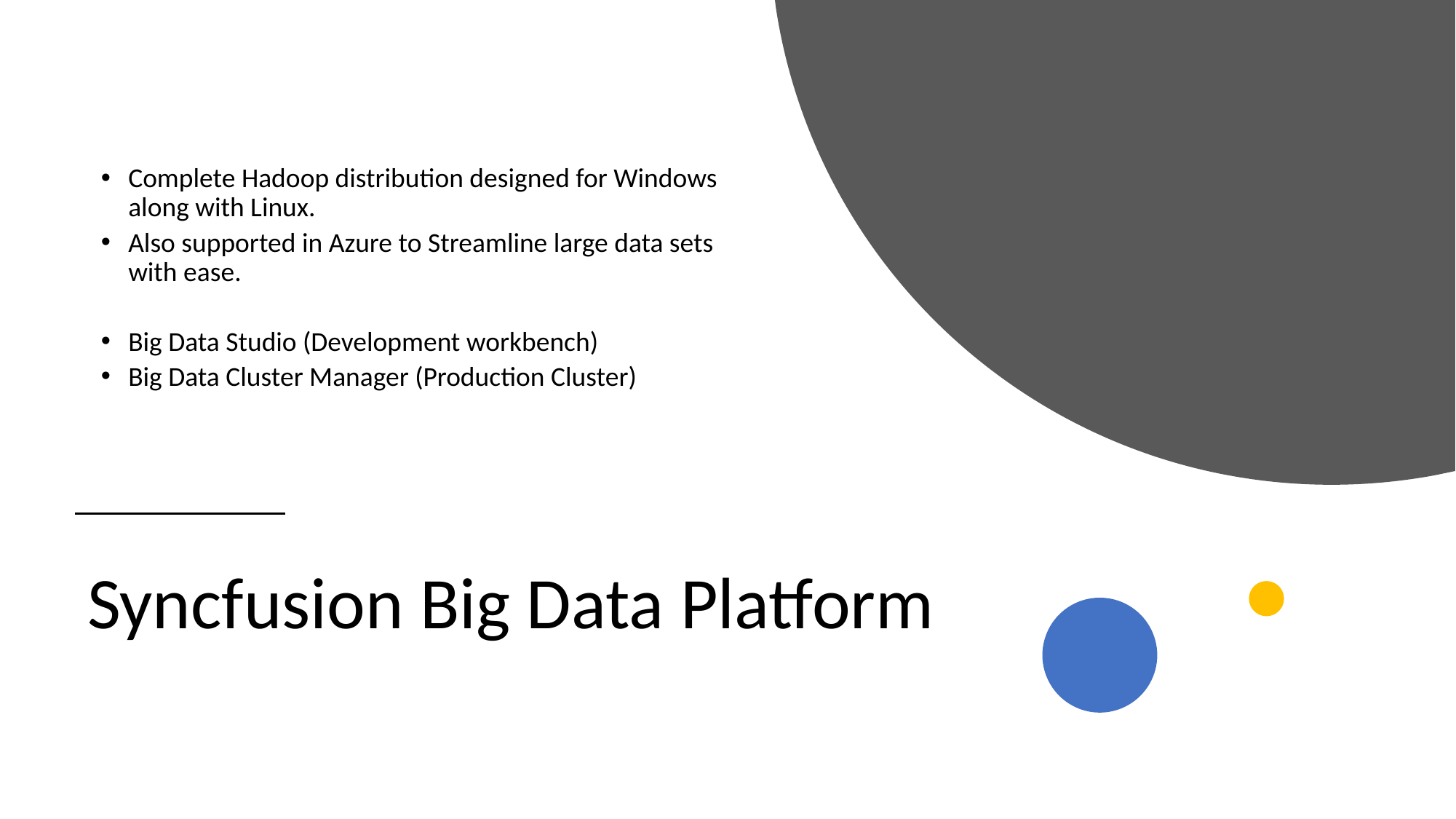

Complete Hadoop distribution designed for Windows along with Linux.
Also supported in Azure to Streamline large data sets with ease.

Big Data Studio (Development workbench)
Big Data Cluster Manager (Production Cluster)
Syncfusion Big Data Platform